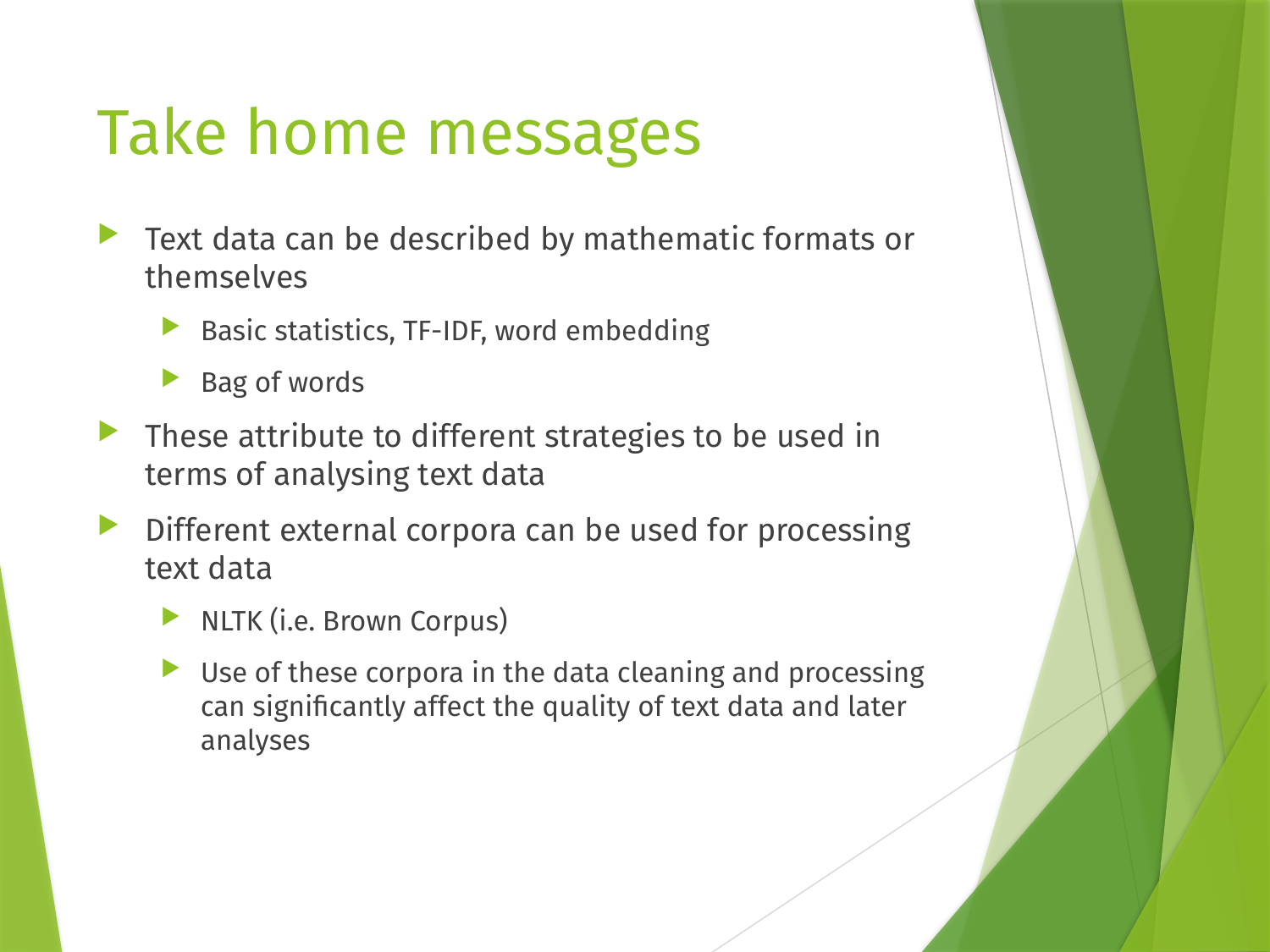

# Take home messages
Text data can be described by mathematic formats or themselves
Basic statistics, TF-IDF, word embedding
Bag of words
These attribute to different strategies to be used in terms of analysing text data
Different external corpora can be used for processing text data
NLTK (i.e. Brown Corpus)
Use of these corpora in the data cleaning and processing can significantly affect the quality of text data and later analyses